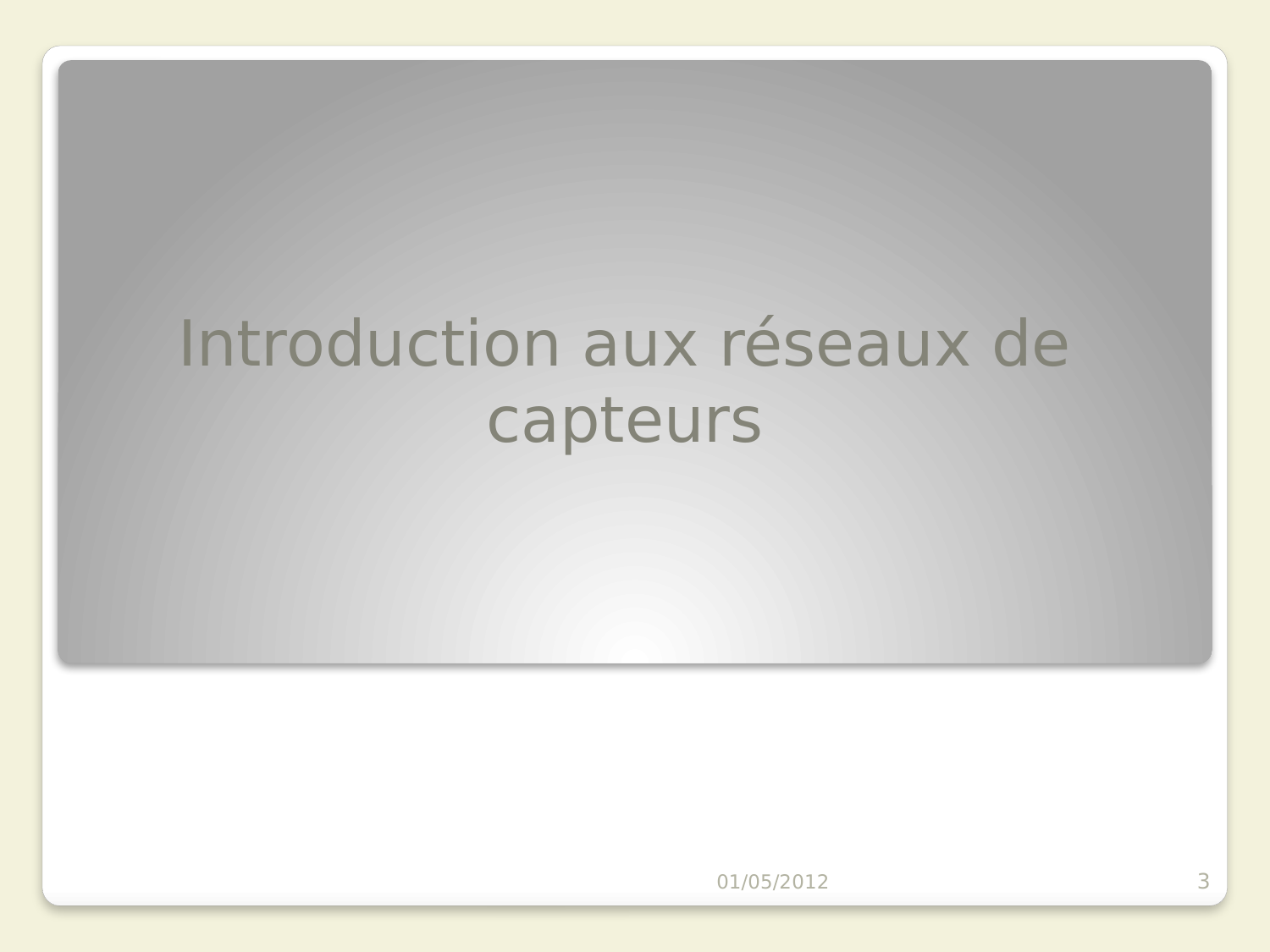

# Introduction aux réseaux de capteurs
01/05/2012
3